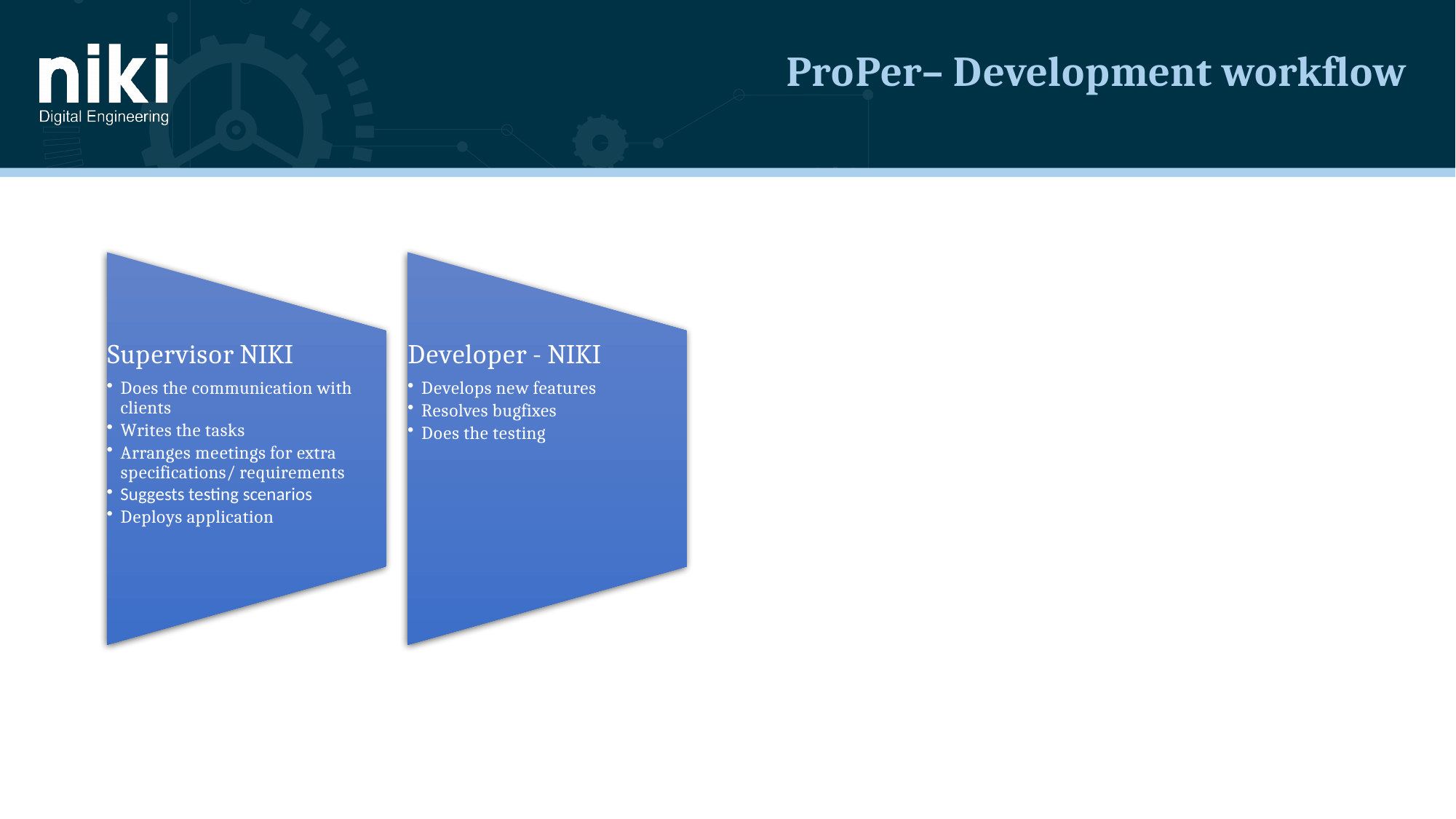

# ProPer– Development workflow
Supervisor NIKI
Does the communication with clients
Writes the tasks
Arranges meetings for extra specifications/ requirements
Suggests testing scenarios
Deploys application
Developer - NIKI
Develops new features
Resolves bugfixes
Does the testing